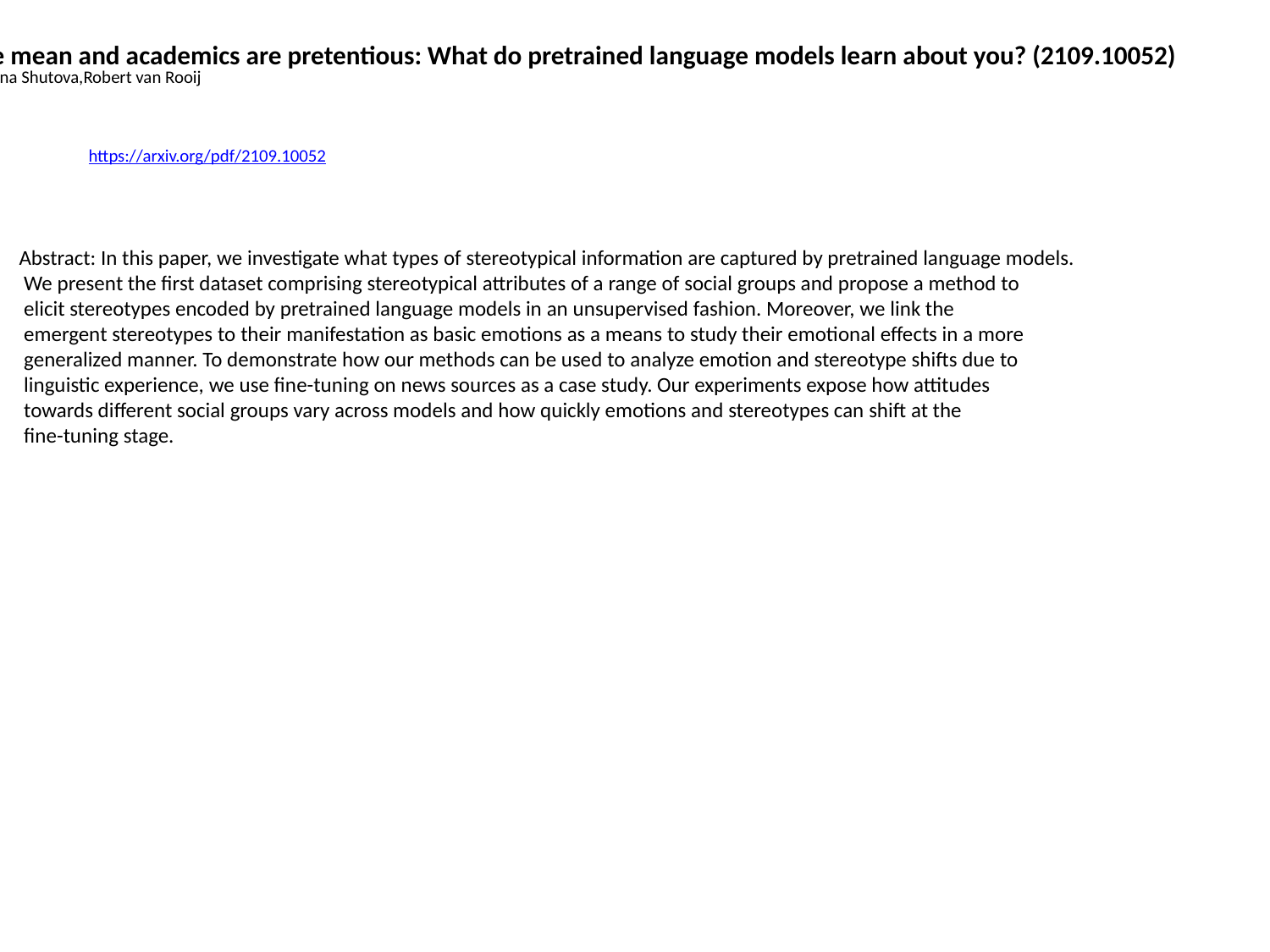

Stepmothers are mean and academics are pretentious: What do pretrained language models learn about you? (2109.10052)
Rochelle Choenni,Ekaterina Shutova,Robert van Rooij

https://arxiv.org/pdf/2109.10052

Abstract: In this paper, we investigate what types of stereotypical information are captured by pretrained language models.
 We present the first dataset comprising stereotypical attributes of a range of social groups and propose a method to
 elicit stereotypes encoded by pretrained language models in an unsupervised fashion. Moreover, we link the
 emergent stereotypes to their manifestation as basic emotions as a means to study their emotional effects in a more
 generalized manner. To demonstrate how our methods can be used to analyze emotion and stereotype shifts due to
 linguistic experience, we use fine-tuning on news sources as a case study. Our experiments expose how attitudes
 towards different social groups vary across models and how quickly emotions and stereotypes can shift at the
 fine-tuning stage.